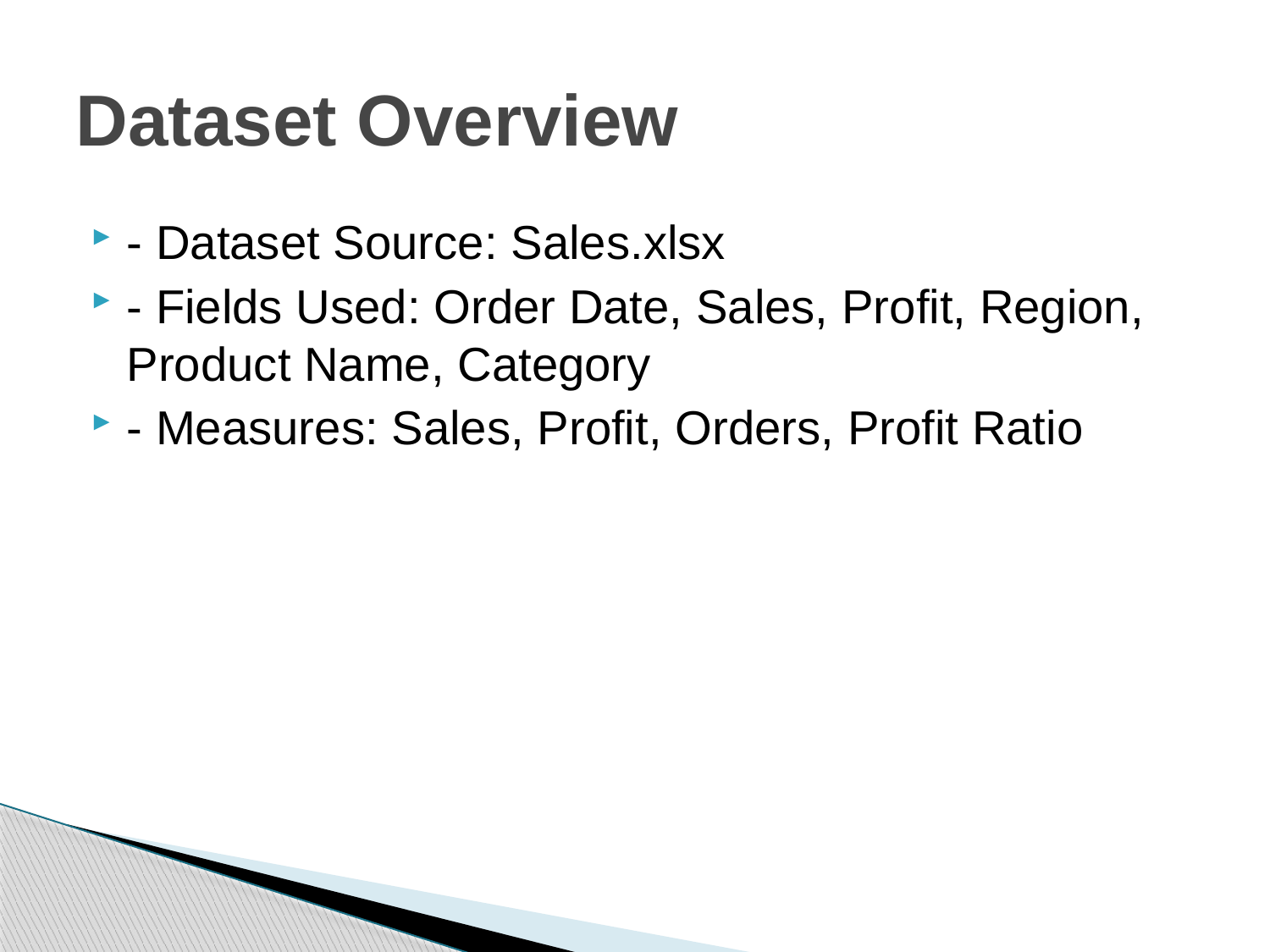

# Dataset Overview
- Dataset Source: Sales.xlsx
- Fields Used: Order Date, Sales, Profit, Region, Product Name, Category
- Measures: Sales, Profit, Orders, Profit Ratio